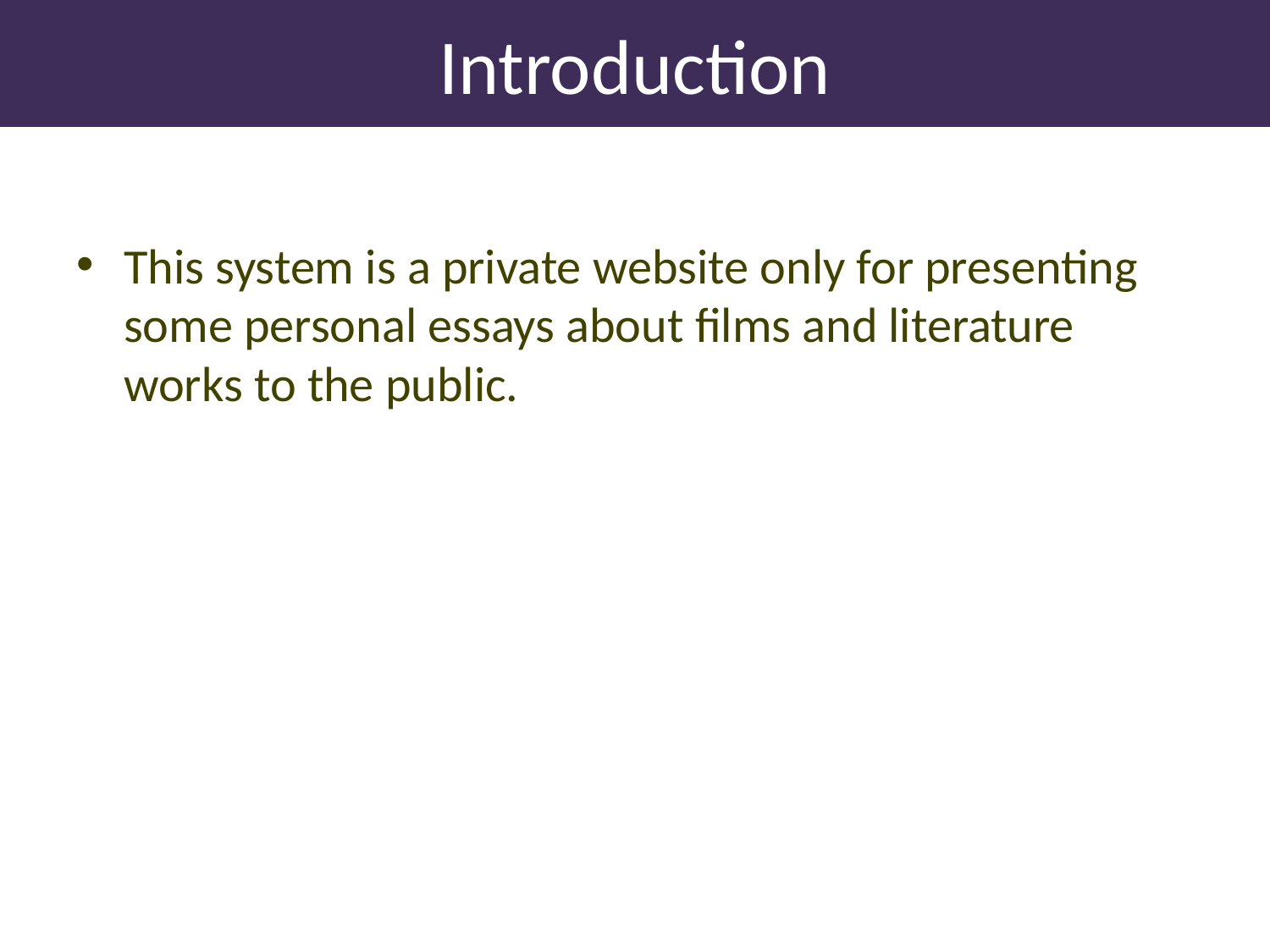

# Introduction

This system is a private website only for presenting some personal essays about films and literature works to the public.